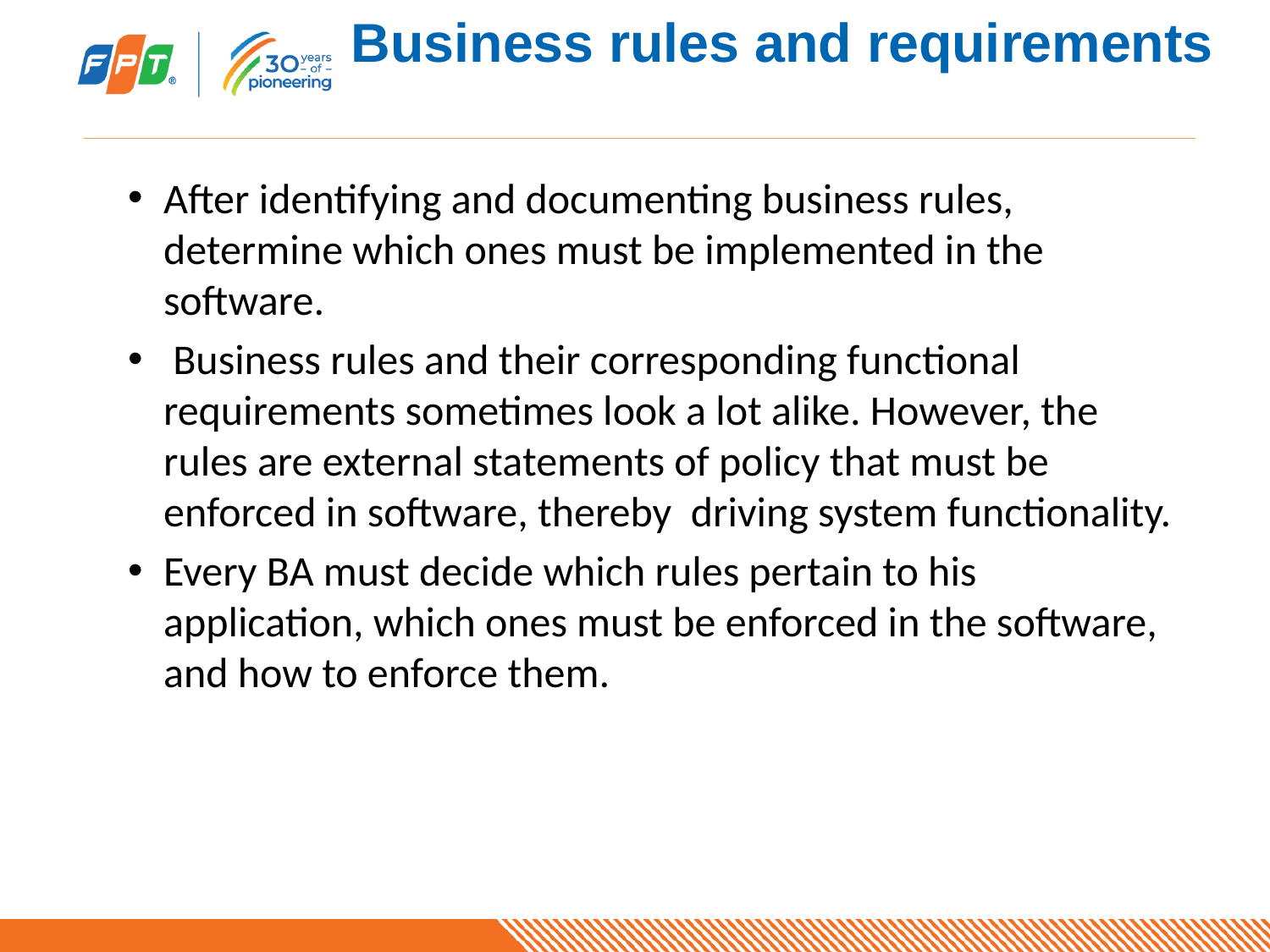

# Business rules and requirements
After identifying and documenting business rules, determine which ones must be implemented in the software.
 Business rules and their corresponding functional requirements sometimes look a lot alike. However, the rules are external statements of policy that must be enforced in software, thereby  driving system functionality.
Every BA must decide which rules pertain to his application, which ones must be enforced in the software, and how to enforce them.